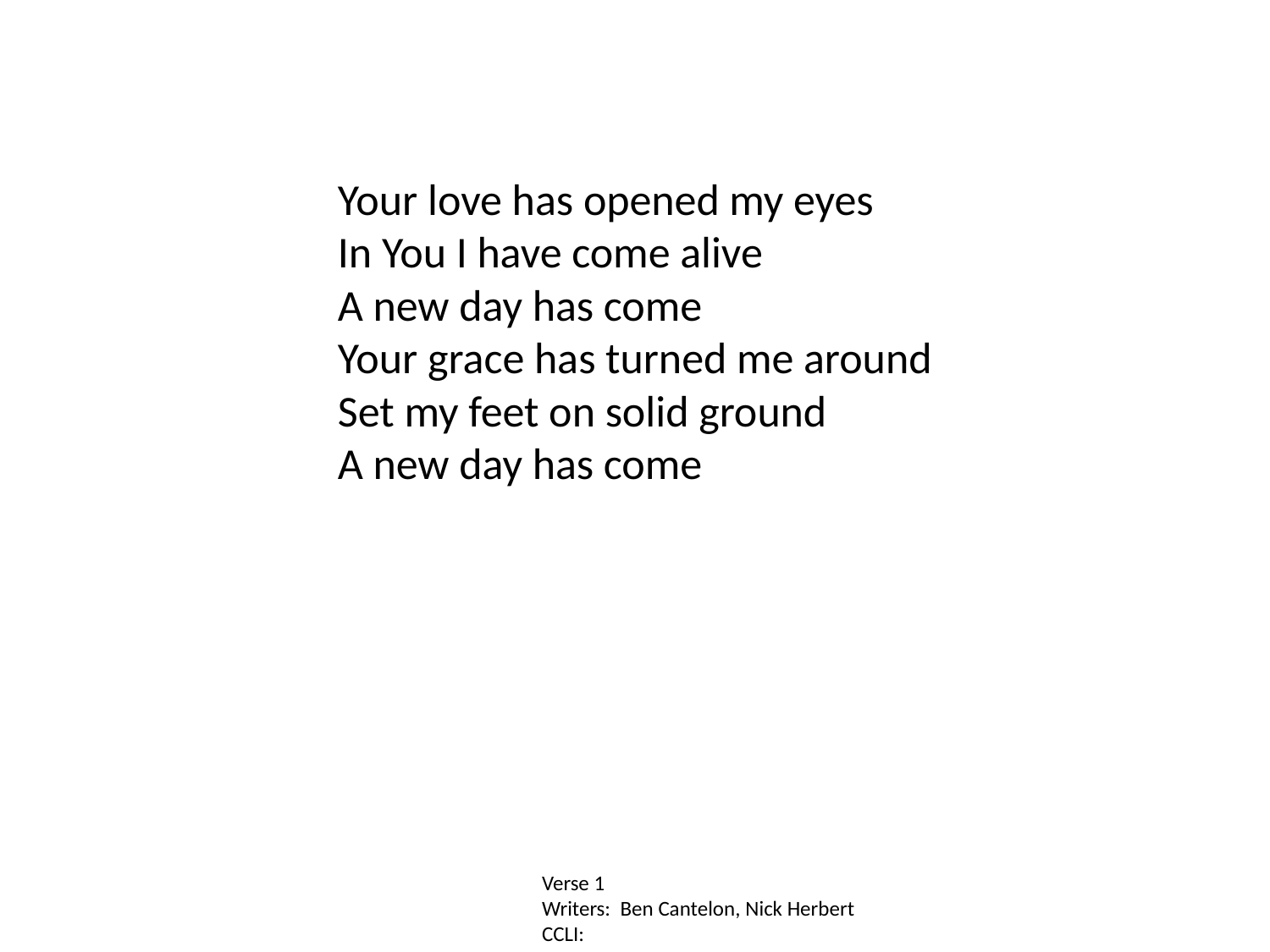

Your love has opened my eyes
In You I have come alive
A new day has come
Your grace has turned me around
Set my feet on solid ground
A new day has come

Verse 1
Writers:  Ben Cantelon, Nick Herbert
CCLI: